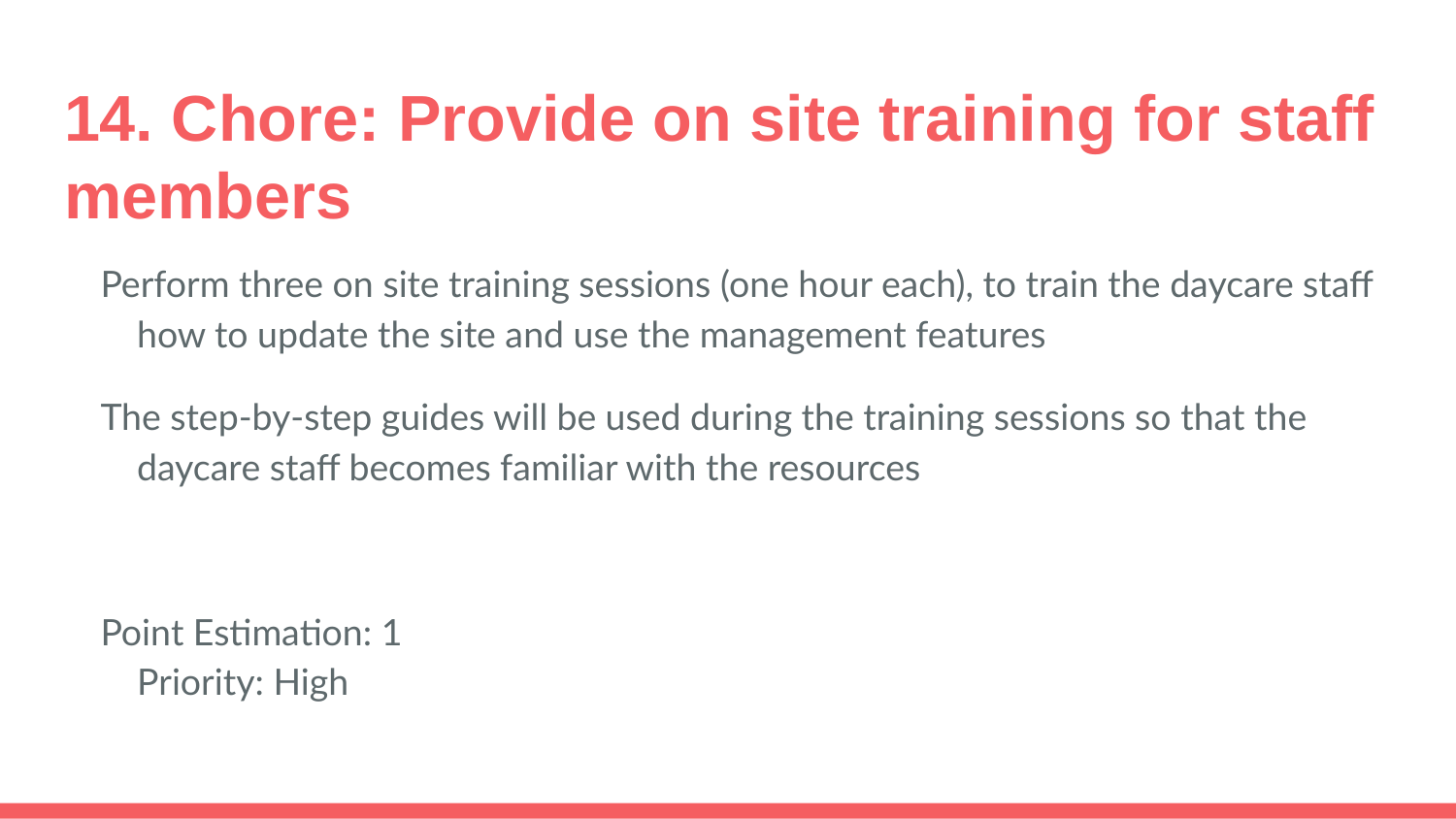

# 14. Chore: Provide on site training for staff members
Perform three on site training sessions (one hour each), to train the daycare staff how to update the site and use the management features
The step-by-step guides will be used during the training sessions so that the daycare staff becomes familiar with the resources

Point Estimation: 1
Priority: High